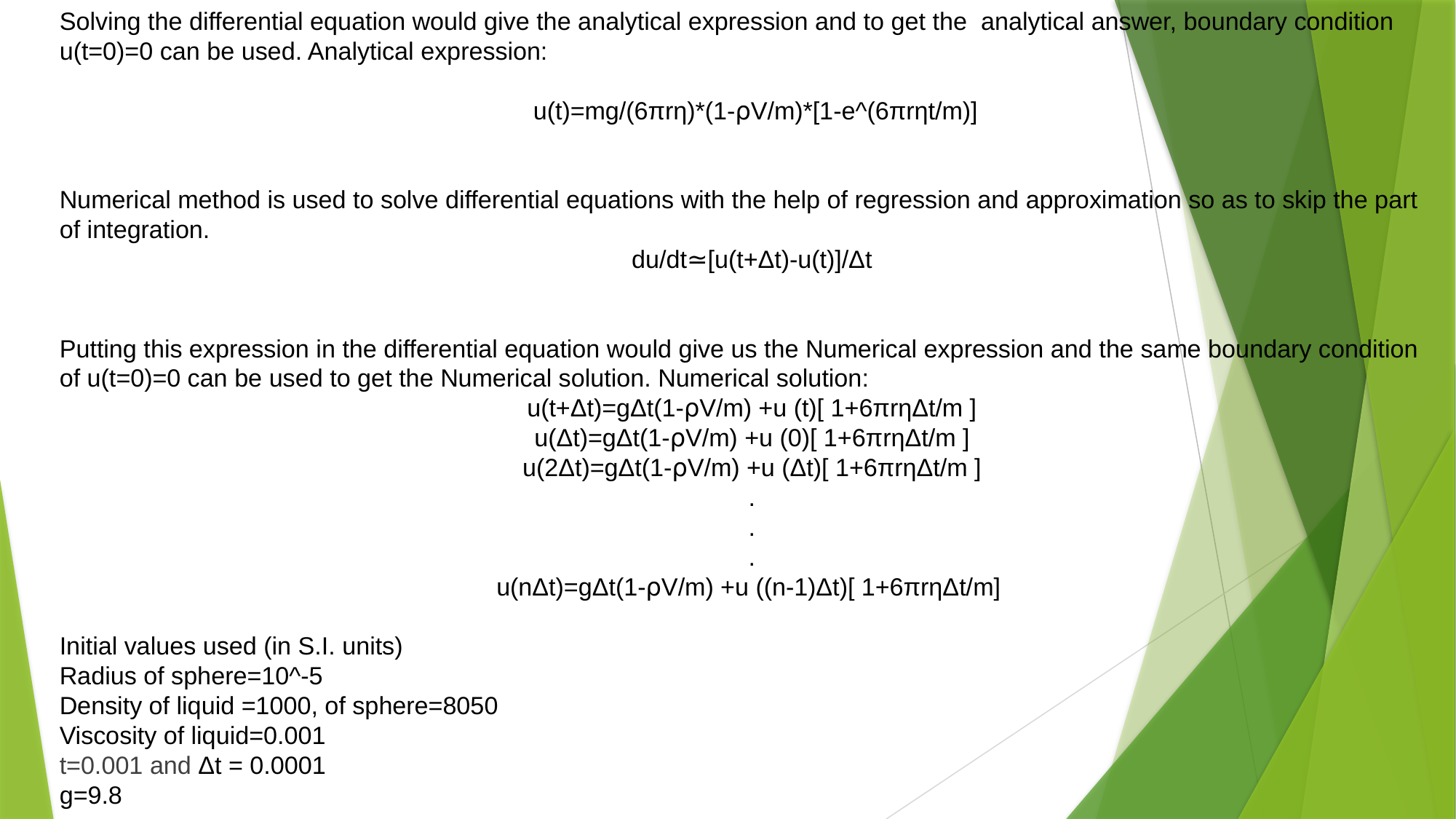

Solving the differential equation would give the analytical expression and to get the  analytical answer, boundary condition u(t=0)=0 can be used. Analytical expression:

 u(t)=mg/(6πrη)*(1-⍴V/m)*[1-e^(6πrηt/m)]
Numerical method is used to solve differential equations with the help of regression and approximation so as to skip the part of integration.
du/dt≃[u(t+Δt)-u(t)]/Δt
Putting this expression in the differential equation would give us the Numerical expression and the same boundary condition of u(t=0)=0 can be used to get the Numerical solution. Numerical solution:
u(t+Δt)=gΔt(1-⍴V/m) +u (t)[ 1+6πrηΔt/m ]
u(Δt)=gΔt(1-⍴V/m) +u (0)[ 1+6πrηΔt/m ]
u(2Δt)=gΔt(1-⍴V/m) +u (Δt)[ 1+6πrηΔt/m ]
.
.
.
u(nΔt)=gΔt(1-⍴V/m) +u ((n-1)Δt)[ 1+6πrηΔt/m]

Initial values used (in S.I. units)
Radius of sphere=10^-5
Density of liquid =1000, of sphere=8050
Viscosity of liquid=0.001
t=0.001 and Δt = 0.0001
g=9.8